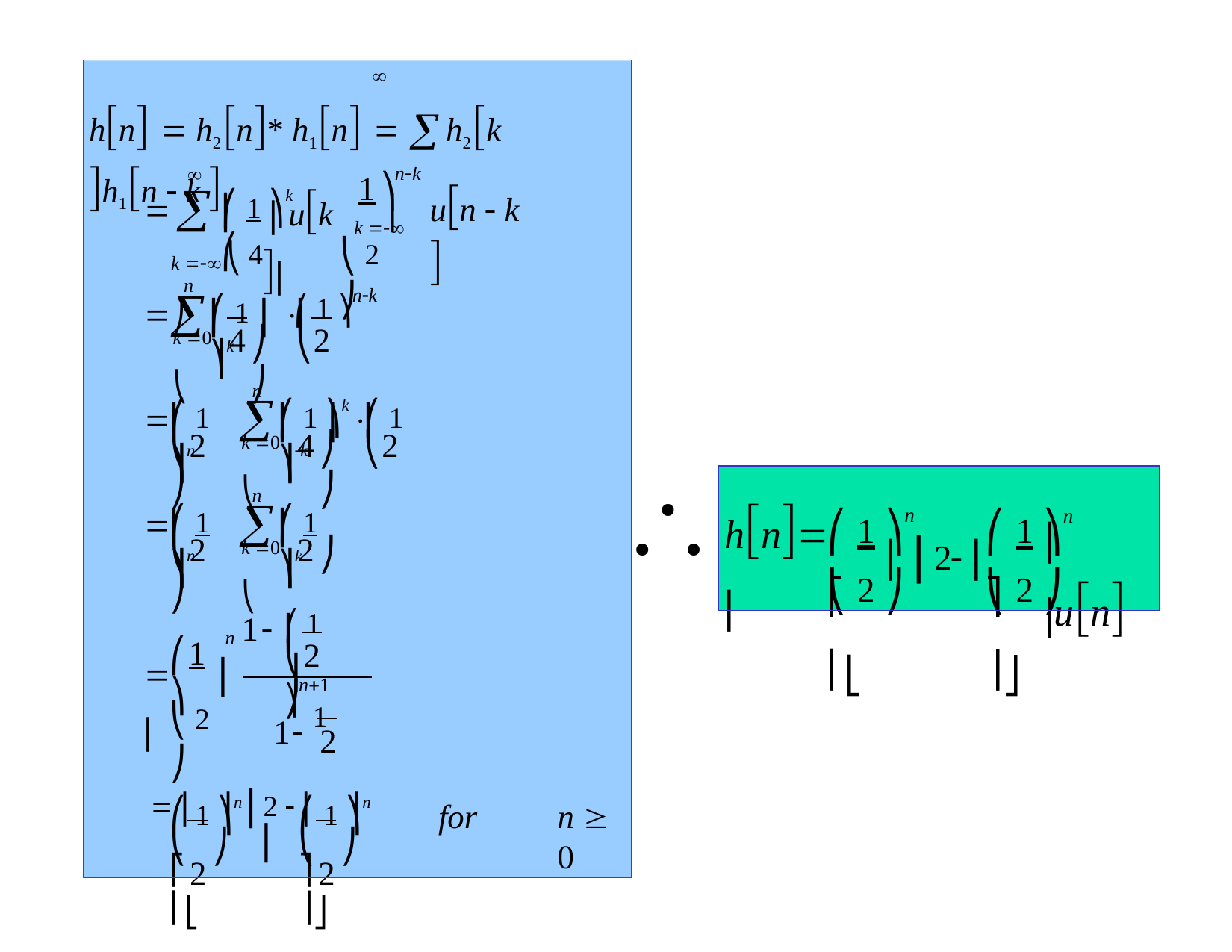

h[n] = h2[n]* h1[n] = ∑h2[k ]h1[n − k ]
k =−∞

∞
n−k
1
∞
∑
⎛ 1 ⎞k	⎛
⎞
⎟ u[k ]⎜
u[n − k ]
=
⎜
⎟
⎝ 2 ⎠
k =−∞ ⎝ 4 ⎠
⎛ 1 ⎞n−k
n
⎛ 1 ⎞k
∑
=
⋅
⎜	⎟	⎜	⎟
4
2

⎠	⎝	⎠
k =0 ⎝
n
⎛ 1 ⎞n
⎛ 1 ⎞k ⎛ 1 ⎞−k
∑
=
⋅
⎜	⎟
⎜	⎟	⎜	⎟
2
4
2

⎝	⎠
⎠	⎝	⎠
k =0 ⎝
∴

n
⎛ 1 ⎞n
⎛ 1 ⎞k
⎛ 1 ⎞n   ⎡
⎛ 1 ⎞n   ⎤
h[n]= ⎜
⎟	⎥u[n]
∑
=
⎜	⎟
⎜	⎟
⎟	⎢2 − ⎜
2
2
⎝	⎠
⎠
k =0 ⎝
⎝ 2 ⎠	⎢⎣
⎝ 2 ⎠	⎥⎦
⎛ 1 ⎞n+1
1−
⎜	⎟
n
1
2
⎛	⎞

⎝	⎠
= ⎜
⎟

⎝ 2 ⎠
1− 1
2

⎛ 1 ⎞n  ⎡
⎛ 1 ⎞n  ⎤
for
n ≥ 0
= ⎜	⎟	⎢2 − ⎜	⎟	⎥
2	2

⎝	⎠	⎢⎣
⎝	⎠	⎥⎦
Dr. B. S. Daga  Fr.CRCE, Mumbai